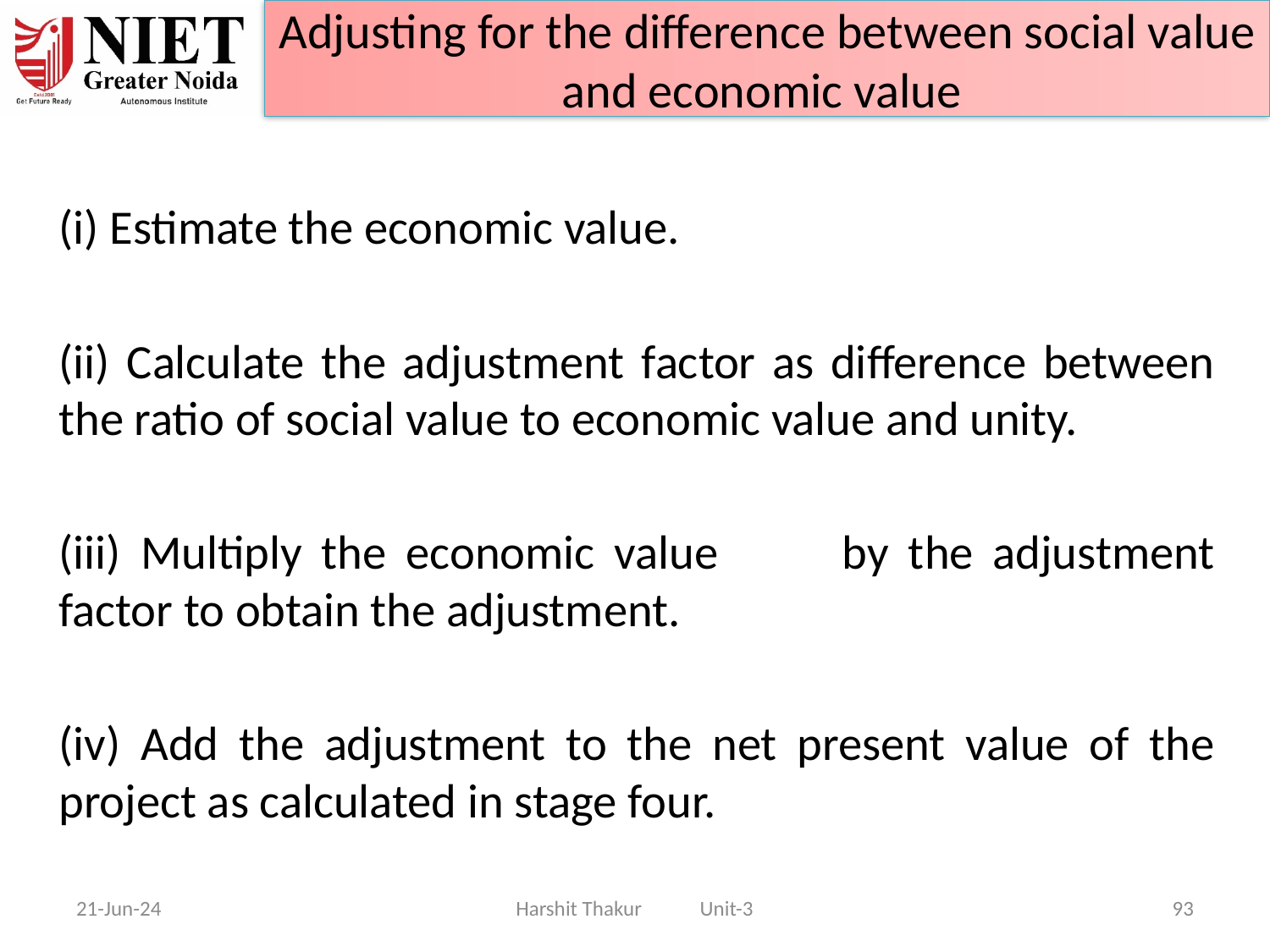

Adjusting for the difference between social value and economic value
	(i) Estimate the economic value.

	(ii) Calculate the adjustment factor as difference between the ratio of social value to economic value and unity.

	(iii) Multiply the economic value 	by the adjustment factor to obtain the adjustment.

	(iv) Add the adjustment to the net present value of the project as calculated in stage four.

21-Jun-24
Harshit Thakur            Unit-3
93